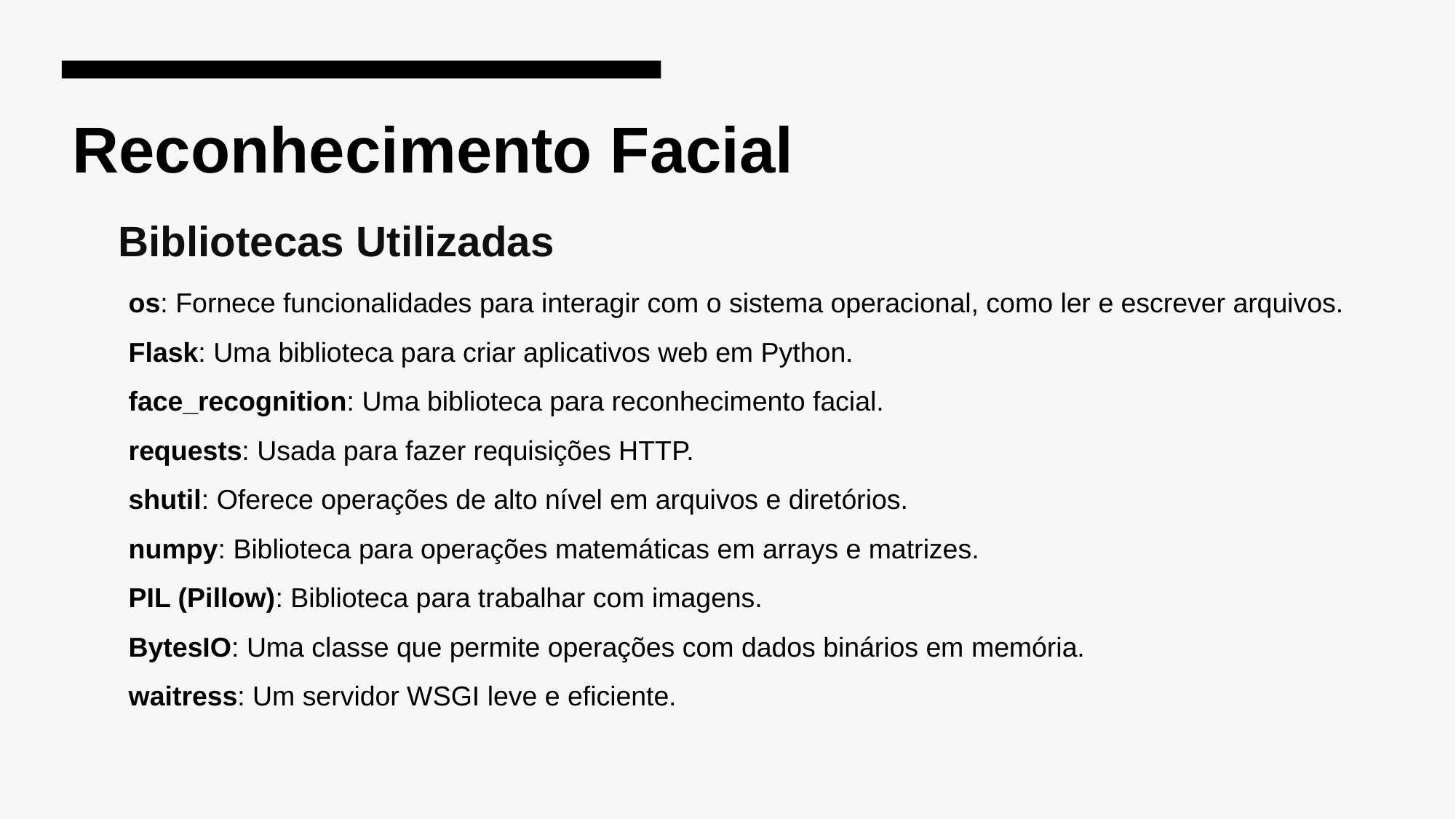

Reconhecimento Facial
Bibliotecas Utilizadas
os: Fornece funcionalidades para interagir com o sistema operacional, como ler e escrever arquivos.
Flask: Uma biblioteca para criar aplicativos web em Python.
face_recognition: Uma biblioteca para reconhecimento facial.
requests: Usada para fazer requisições HTTP.
shutil: Oferece operações de alto nível em arquivos e diretórios.
numpy: Biblioteca para operações matemáticas em arrays e matrizes.
PIL (Pillow): Biblioteca para trabalhar com imagens.
BytesIO: Uma classe que permite operações com dados binários em memória.
waitress: Um servidor WSGI leve e eficiente.